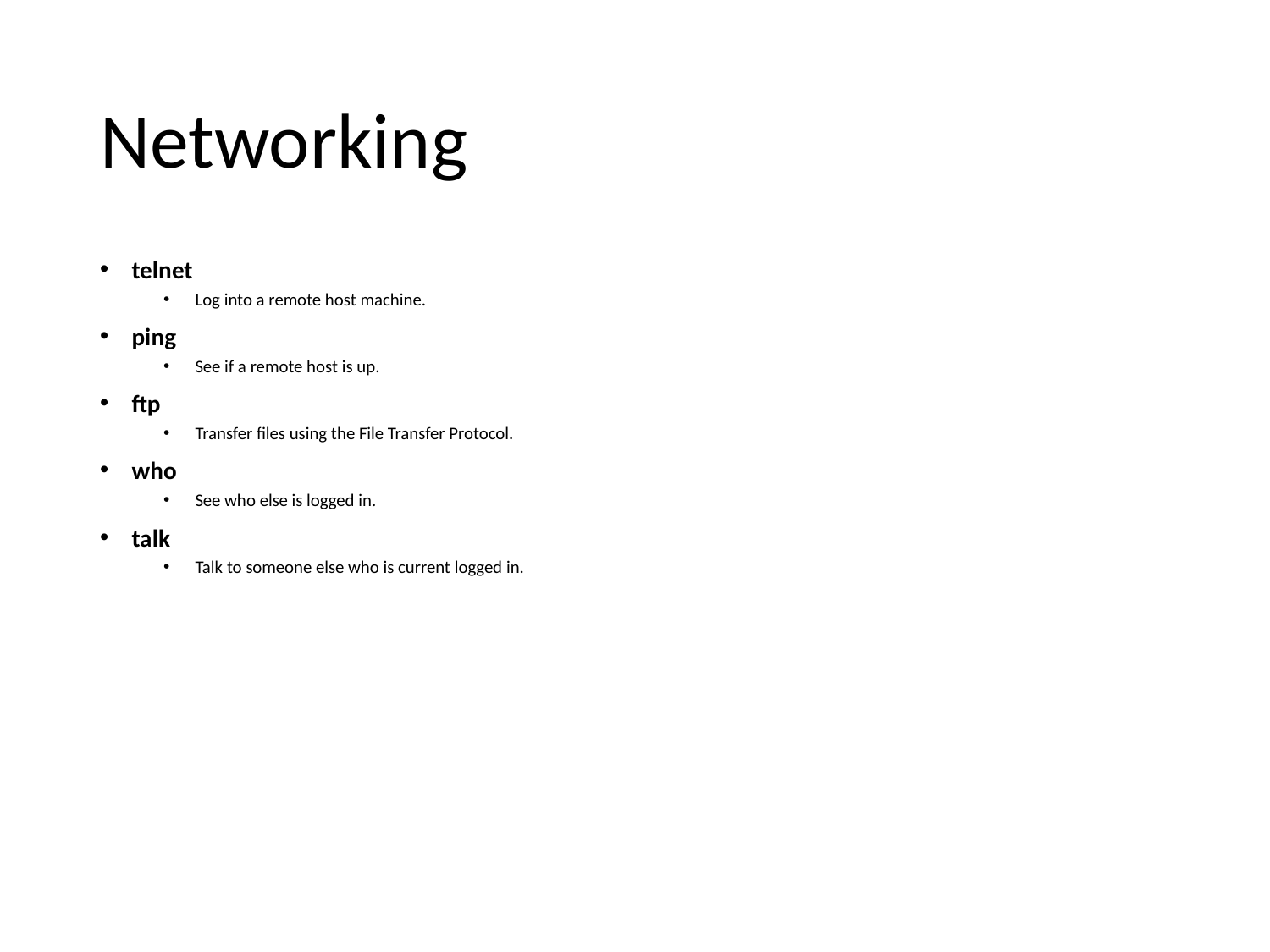

# Networking
telnet
Log into a remote host machine.
ping
See if a remote host is up.
ftp
Transfer files using the File Transfer Protocol.
who
See who else is logged in.
talk
Talk to someone else who is current logged in.